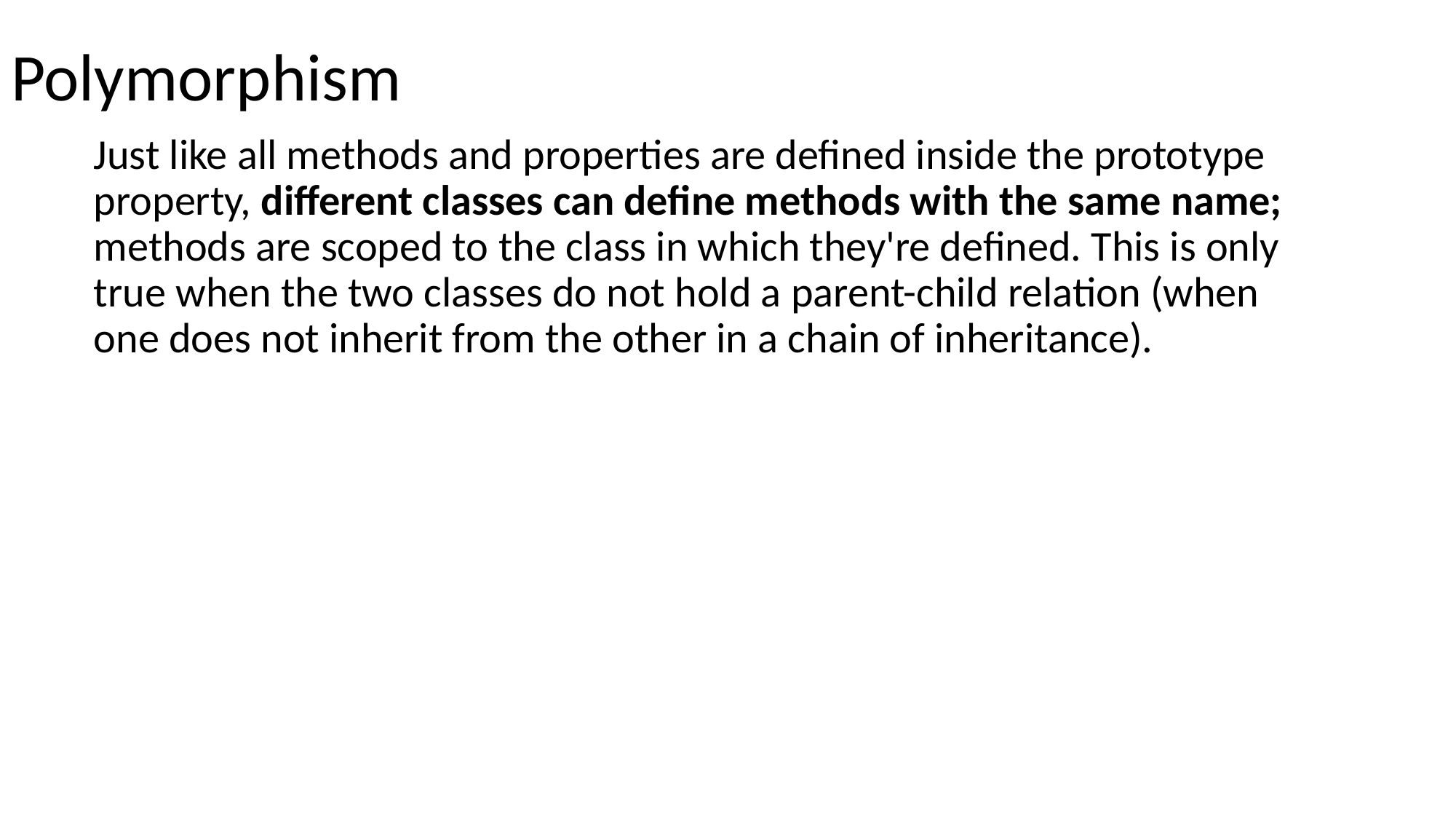

# Polymorphism
Just like all methods and properties are defined inside the prototype property, different classes can define methods with the same name; methods are scoped to the class in which they're defined. This is only true when the two classes do not hold a parent-child relation (when one does not inherit from the other in a chain of inheritance).